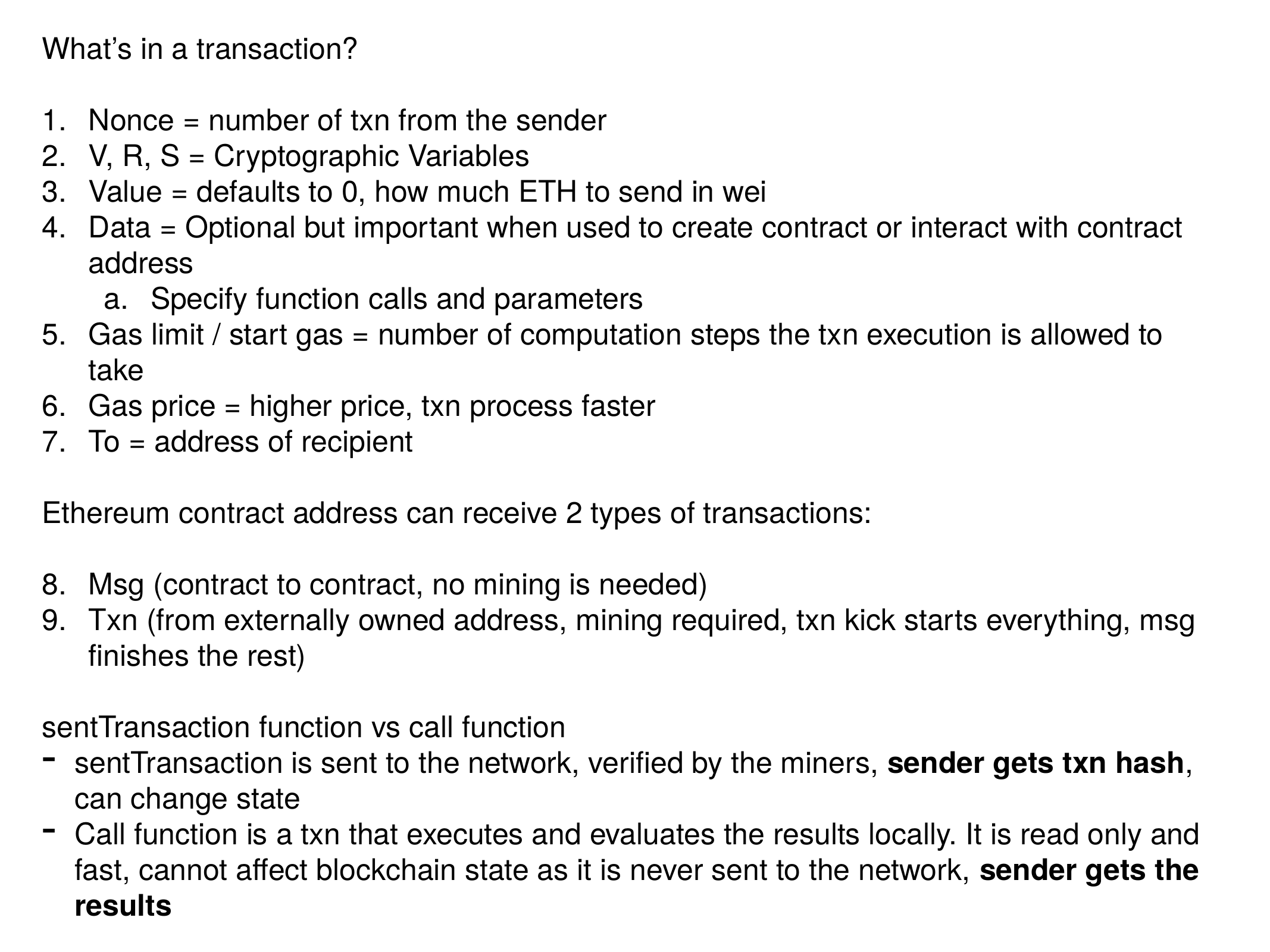

What’s in a transaction?

Nonce = number of txn from the sender
V, R, S = Cryptographic Variables
Value = defaults to 0, how much ETH to send in wei
Data = Optional but important when used to create contract or interact with contract address
Specify function calls and parameters
Gas limit / start gas = number of computation steps the txn execution is allowed to take
Gas price = higher price, txn process faster
To = address of recipient

Ethereum contract address can receive 2 types of transactions:

Msg (contract to contract, no mining is needed)
Txn (from externally owned address, mining required, txn kick starts everything, msg finishes the rest)

sentTransaction function vs call function
sentTransaction is sent to the network, verified by the miners, sender gets txn hash, can change state
Call function is a txn that executes and evaluates the results locally. It is read only and fast, cannot affect blockchain state as it is never sent to the network, sender gets the results